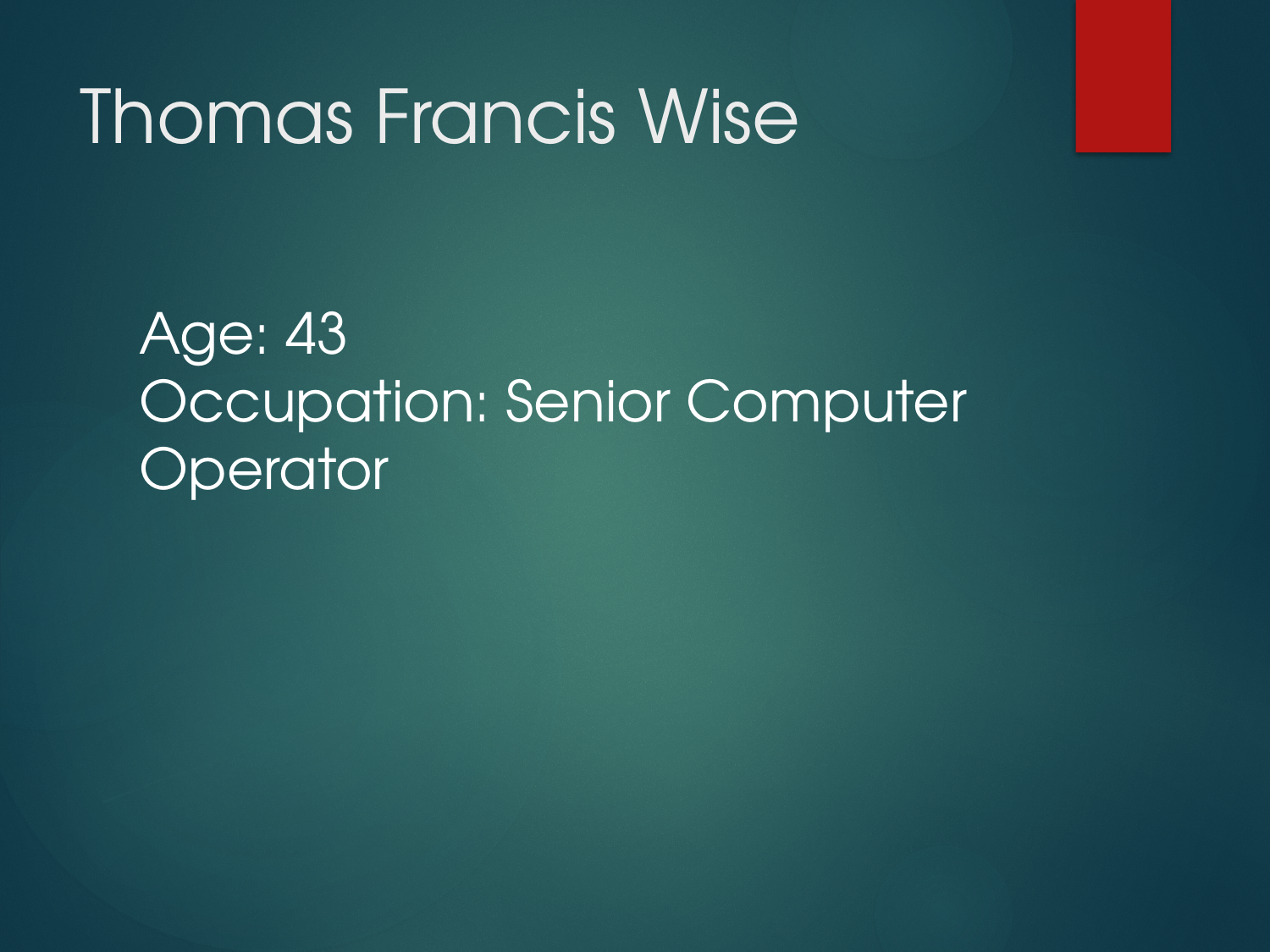

# Thomas Francis Wise

Age: 43
Occupation: Senior Computer Operator